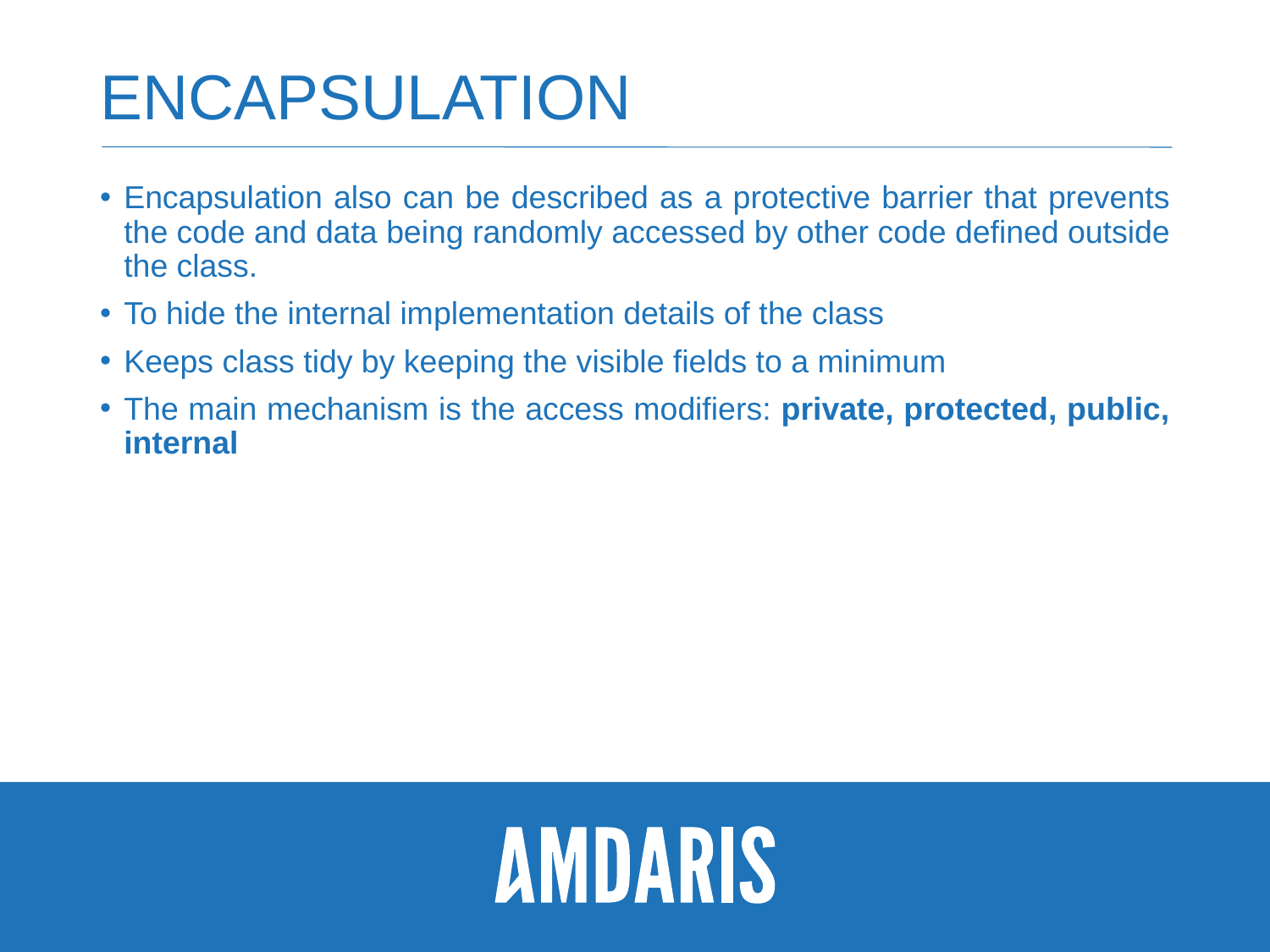

# Encapsulation
Encapsulation also can be described as a protective barrier that prevents the code and data being randomly accessed by other code defined outside the class.
To hide the internal implementation details of the class
Keeps class tidy by keeping the visible fields to a minimum
The main mechanism is the access modifiers: private, protected, public, internal